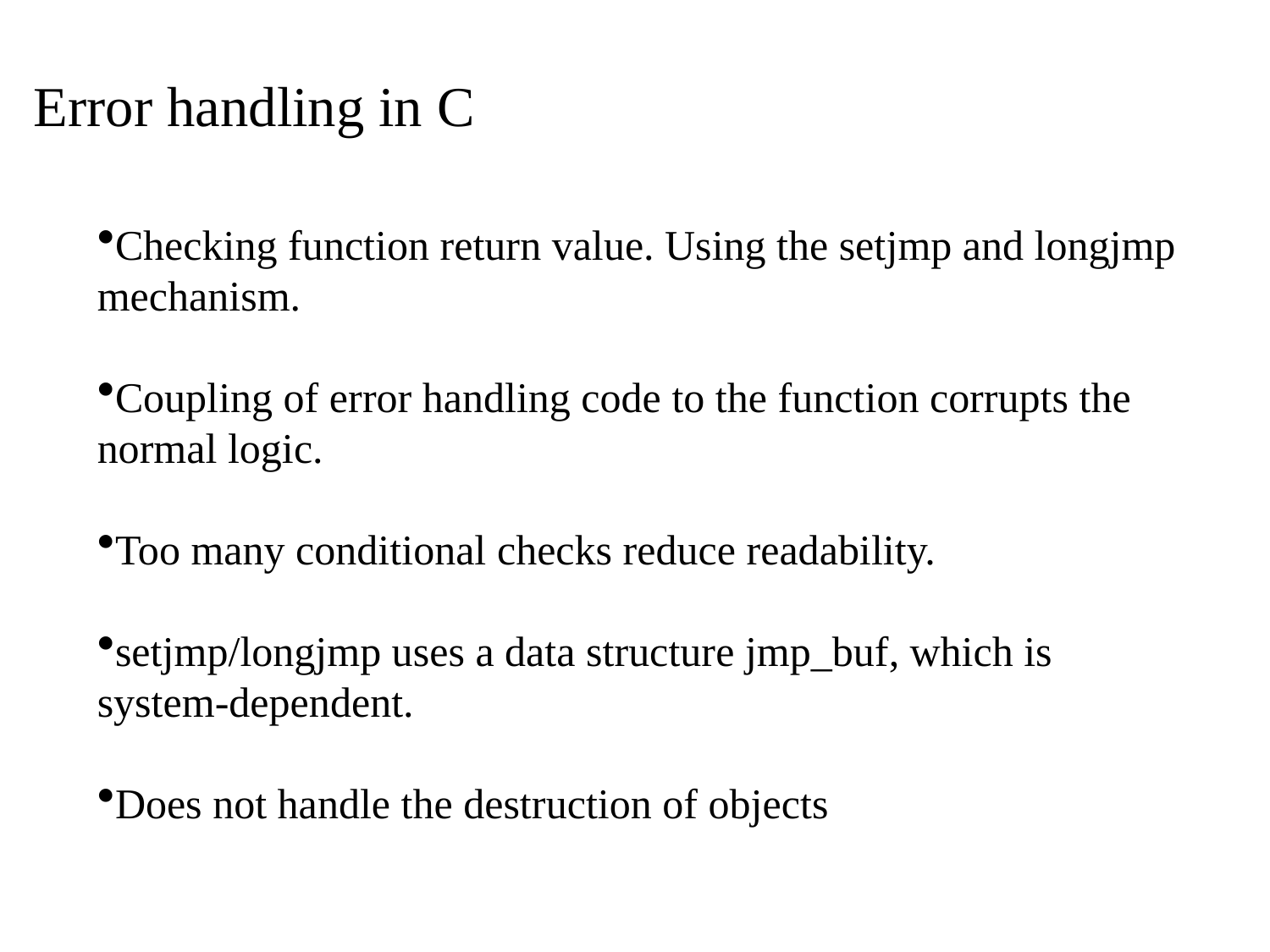

Error handling in C

Checking function return value. Using the setjmp and longjmp mechanism.

Coupling of error handling code to the function corrupts the normal logic.

Too many conditional checks reduce readability.

setjmp/longjmp uses a data structure jmp_buf, which is system-dependent.

Does not handle the destruction of objects